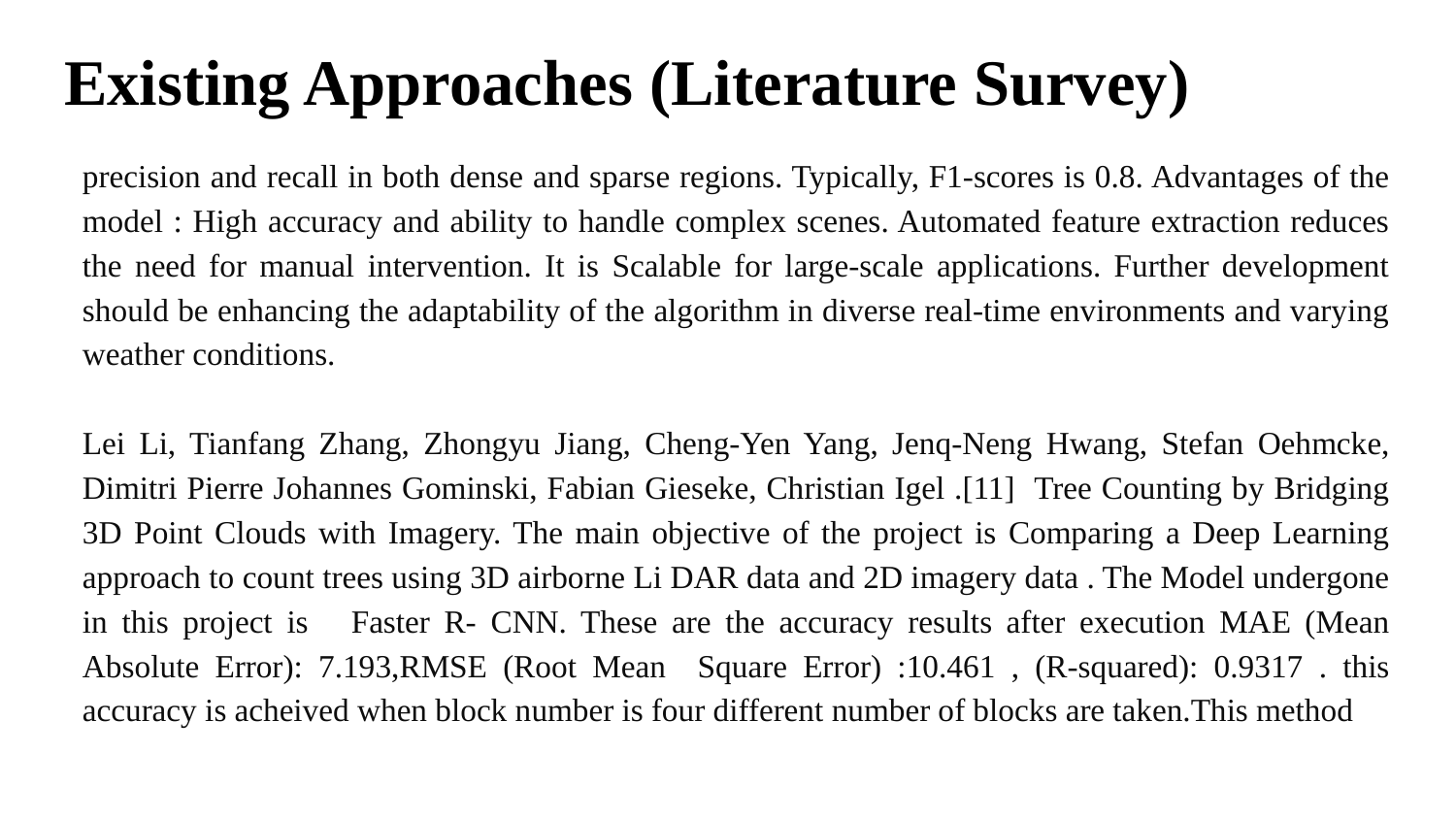

# Existing Approaches (Literature Survey)
precision and recall in both dense and sparse regions. Typically, F1-scores is 0.8. Advantages of the model : High accuracy and ability to handle complex scenes. Automated feature extraction reduces the need for manual intervention. It is Scalable for large-scale applications. Further development should be enhancing the adaptability of the algorithm in diverse real-time environments and varying weather conditions.

Lei Li, Tianfang Zhang, Zhongyu Jiang, Cheng-Yen Yang, Jenq-Neng Hwang, Stefan Oehmcke, Dimitri Pierre Johannes Gominski, Fabian Gieseke, Christian Igel .[11]  Tree Counting by Bridging 3D Point Clouds with Imagery. The main objective of the project is Comparing a Deep Learning approach to count trees using 3D airborne Li DAR data and 2D imagery data . The Model undergone in this project is   Faster R- CNN. These are the accuracy results after execution MAE (Mean Absolute Error): 7.193,RMSE (Root Mean  Square Error) :10.461 , (R-squared): 0.9317 . this accuracy is acheived when block number is four different number of blocks are taken.This method